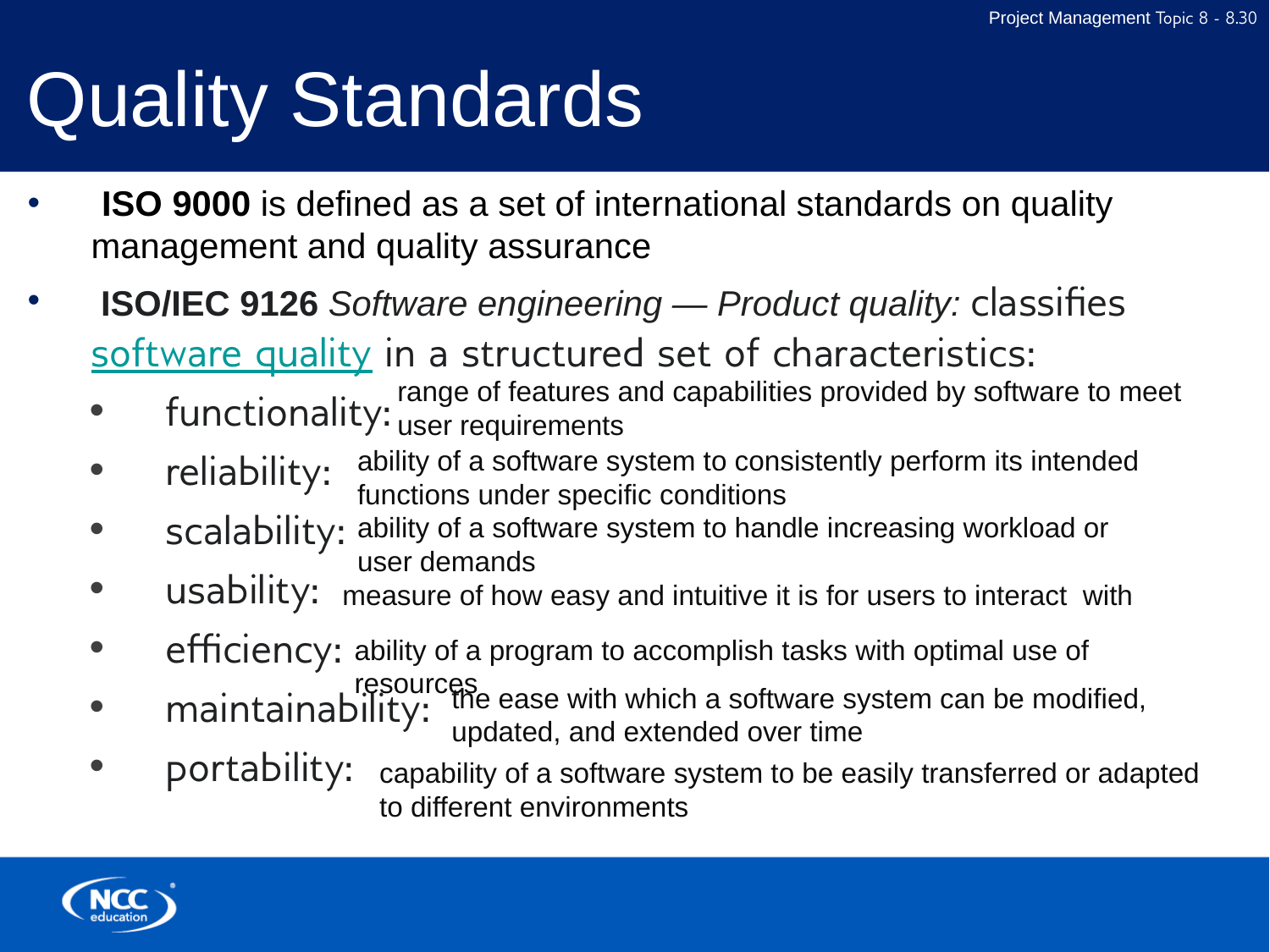

# Quality Standards
 ISO 9000 is defined as a set of international standards on quality management and quality assurance
 ISO/IEC 9126 Software engineering — Product quality: classifies software quality in a structured set of characteristics:
 functionality:
 reliability:
 scalability:
 usability:
 efficiency:
 maintainability:
 portability:

range of features and capabilities provided by software to meet user requirements
ability of a software system to consistently perform its intended functions under specific conditions
ability of a software system to handle increasing workload or user demands
measure of how easy and intuitive it is for users to interact  with
ability of a program to accomplish tasks with optimal use of resources
the ease with which a software system can be modified, updated, and extended over time
capability of a software system to be easily transferred or adapted to different environments